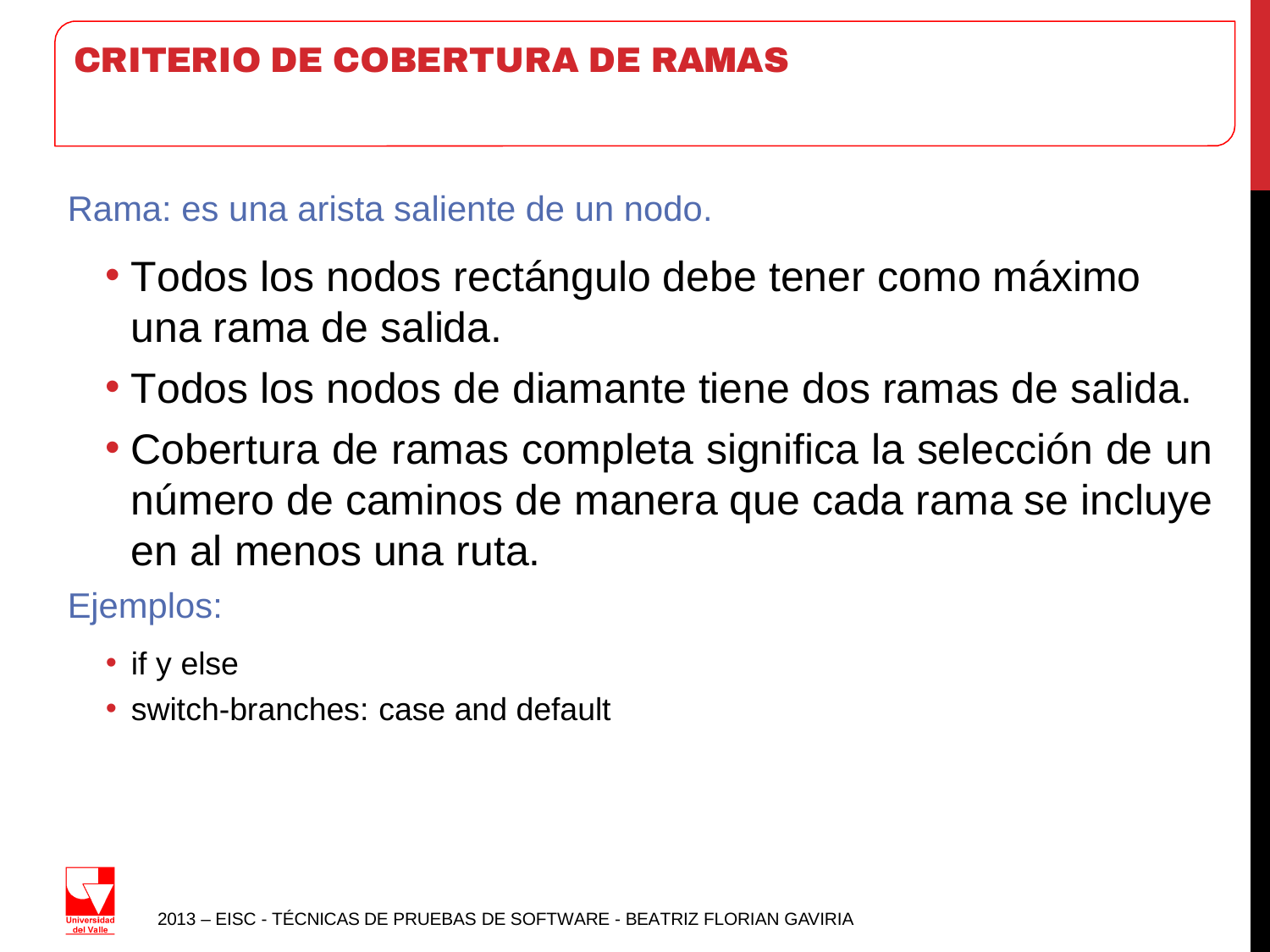

# CRITERIO DE COBERTURA DE RAMAS
Rama: es una arista saliente de un nodo.
Todos los nodos rectángulo debe tener como máximo una rama de salida.
Todos los nodos de diamante tiene dos ramas de salida.
Cobertura de ramas completa significa la selección de un número de caminos de manera que cada rama se incluye en al menos una ruta.
Ejemplos:
if y else
switch-branches: case and default

2013 – EISC - TÉCNICAS DE PRUEBAS DE SOFTWARE - BEATRIZ FLORIAN GAVIRIA